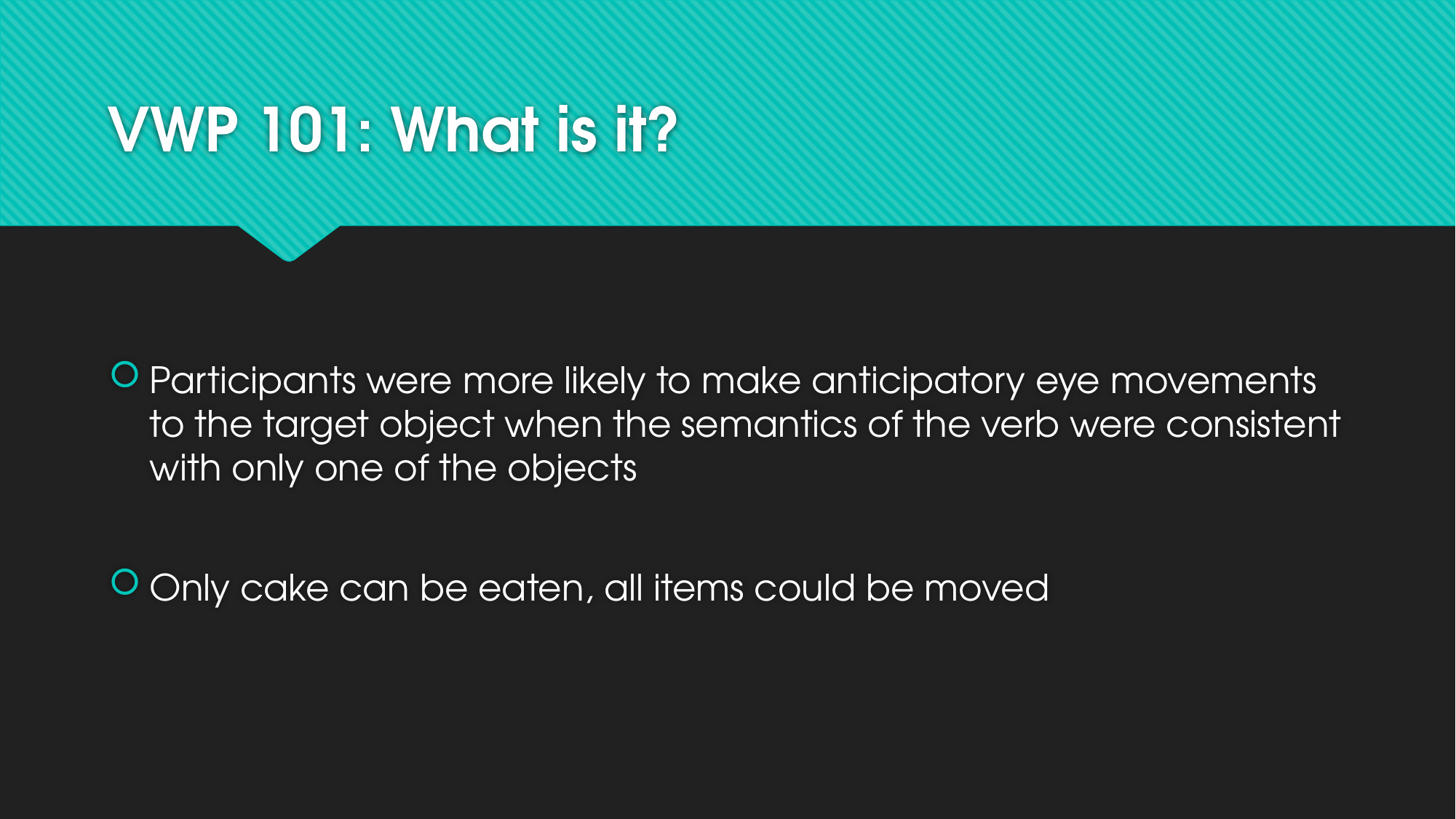

# VWP 101: What is it?
Participants were more likely to make anticipatory eye movements to the target object when the semantics of the verb were consistent with only one of the objects

Only cake can be eaten, all items could be moved